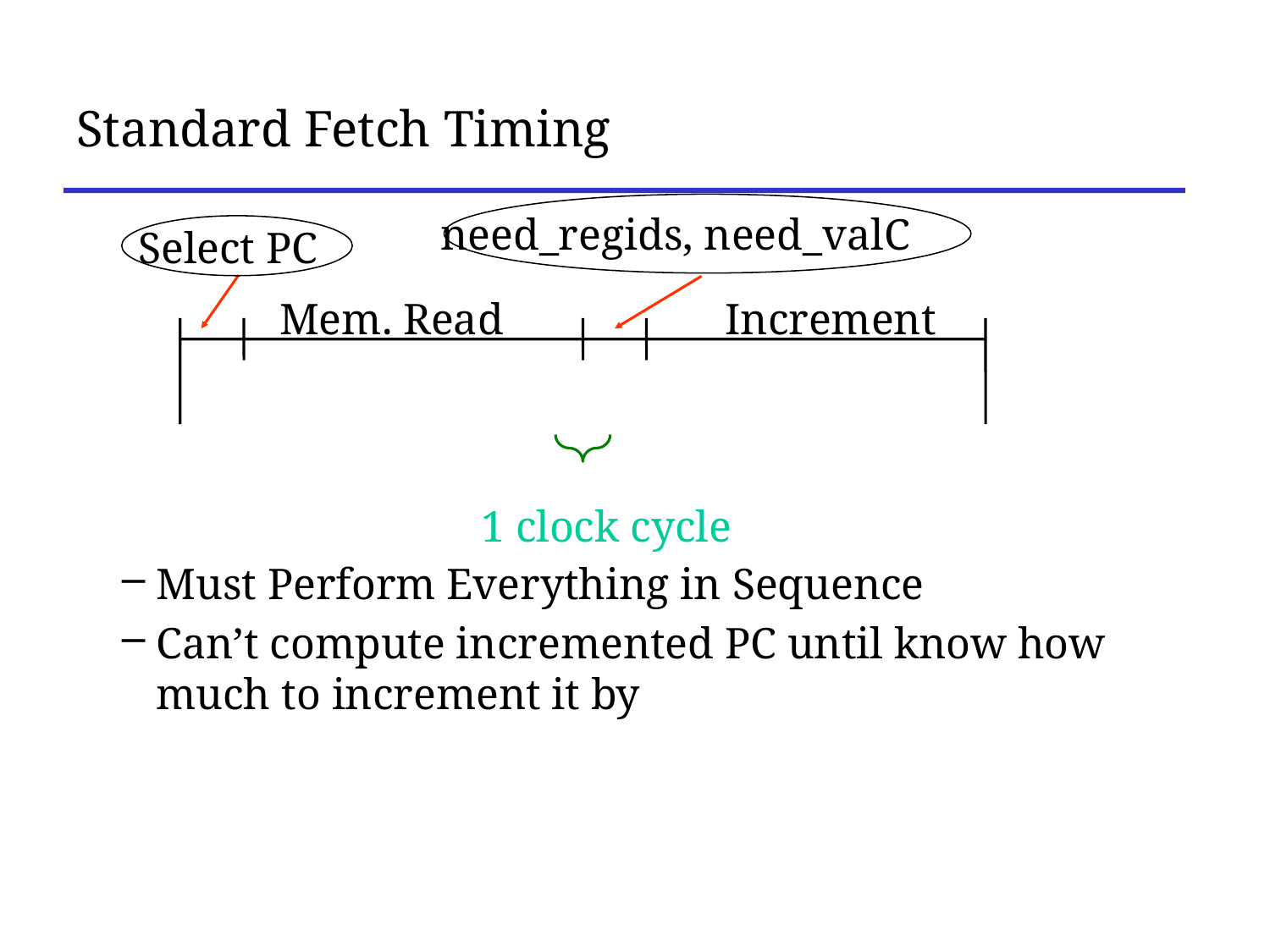

# Standard Fetch Timing

need_regids, need_valC
Select PC

Mem. Read
Increment

1 clock cycle
Must Perform Everything in Sequence
Can’t compute incremented PC until know how much to increment it by